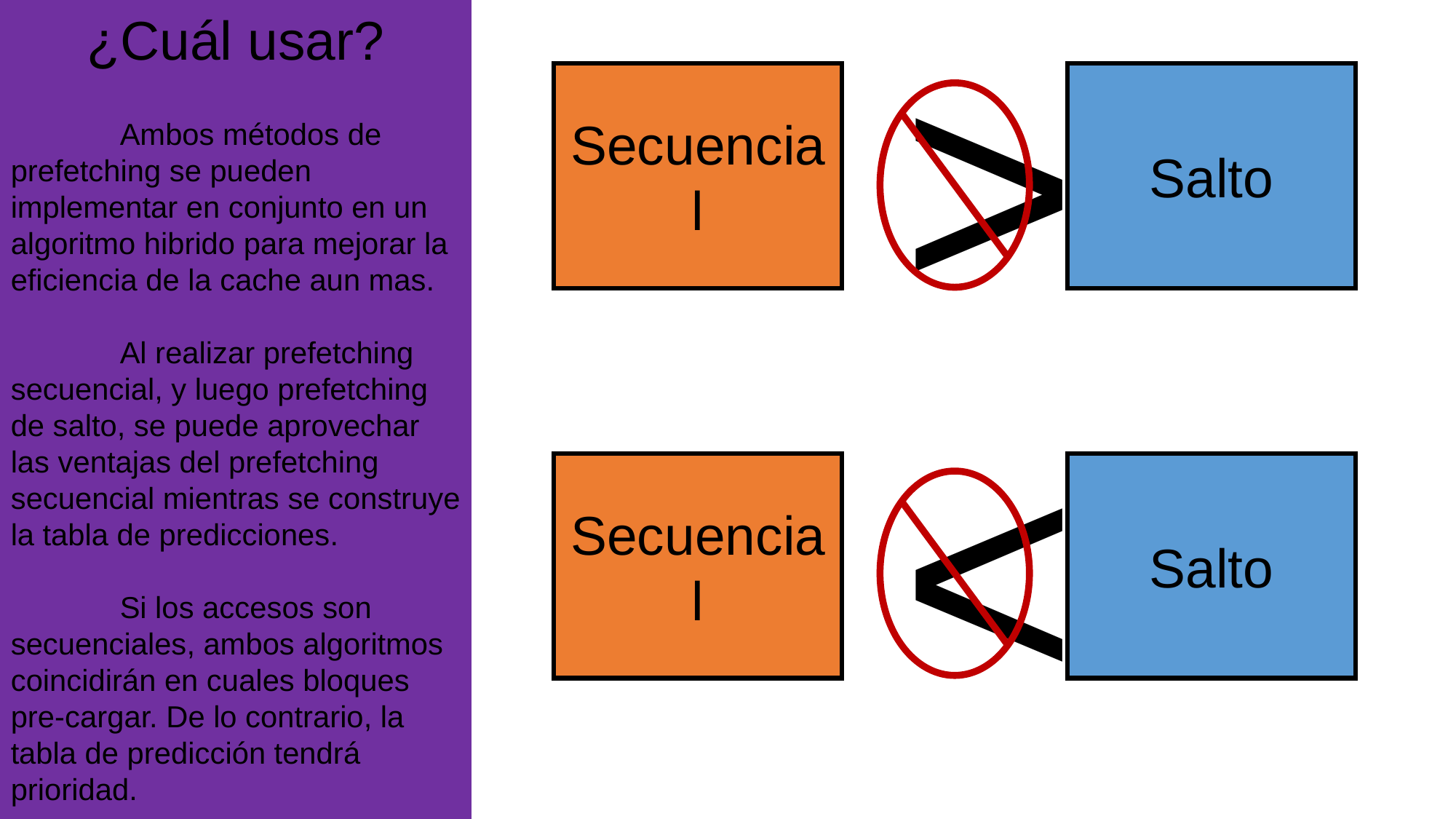

¿Cuál usar?
>
Salto
Secuencial

	Ambos métodos de prefetching se pueden implementar en conjunto en un algoritmo hibrido para mejorar la eficiencia de la cache aun mas.

	Al realizar prefetching secuencial, y luego prefetching de salto, se puede aprovechar las ventajas del prefetching secuencial mientras se construye la tabla de predicciones.

	Si los accesos son secuenciales, ambos algoritmos coincidirán en cuales bloques pre-cargar. De lo contrario, la tabla de predicción tendrá prioridad.
<
Salto
Secuencial